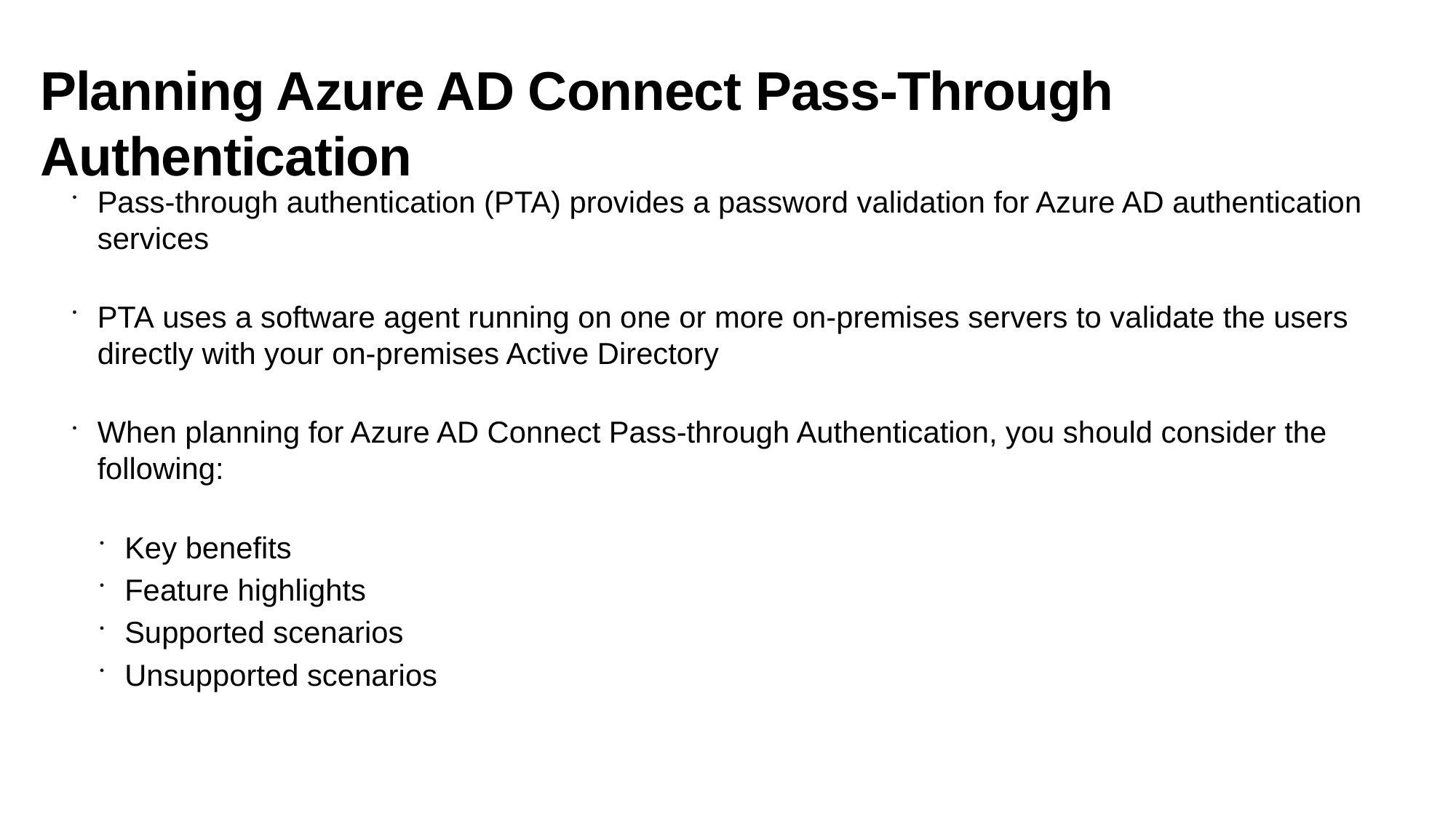

# Planning Azure AD Connect Pass-Through Authentication
Pass-through authentication (PTA) provides a password validation for Azure AD authentication services
PTA uses a software agent running on one or more on-premises servers to validate the users directly with your on-premises Active Directory
When planning for Azure AD Connect Pass-through Authentication, you should consider the following:
Key benefits
Feature highlights
Supported scenarios
Unsupported scenarios